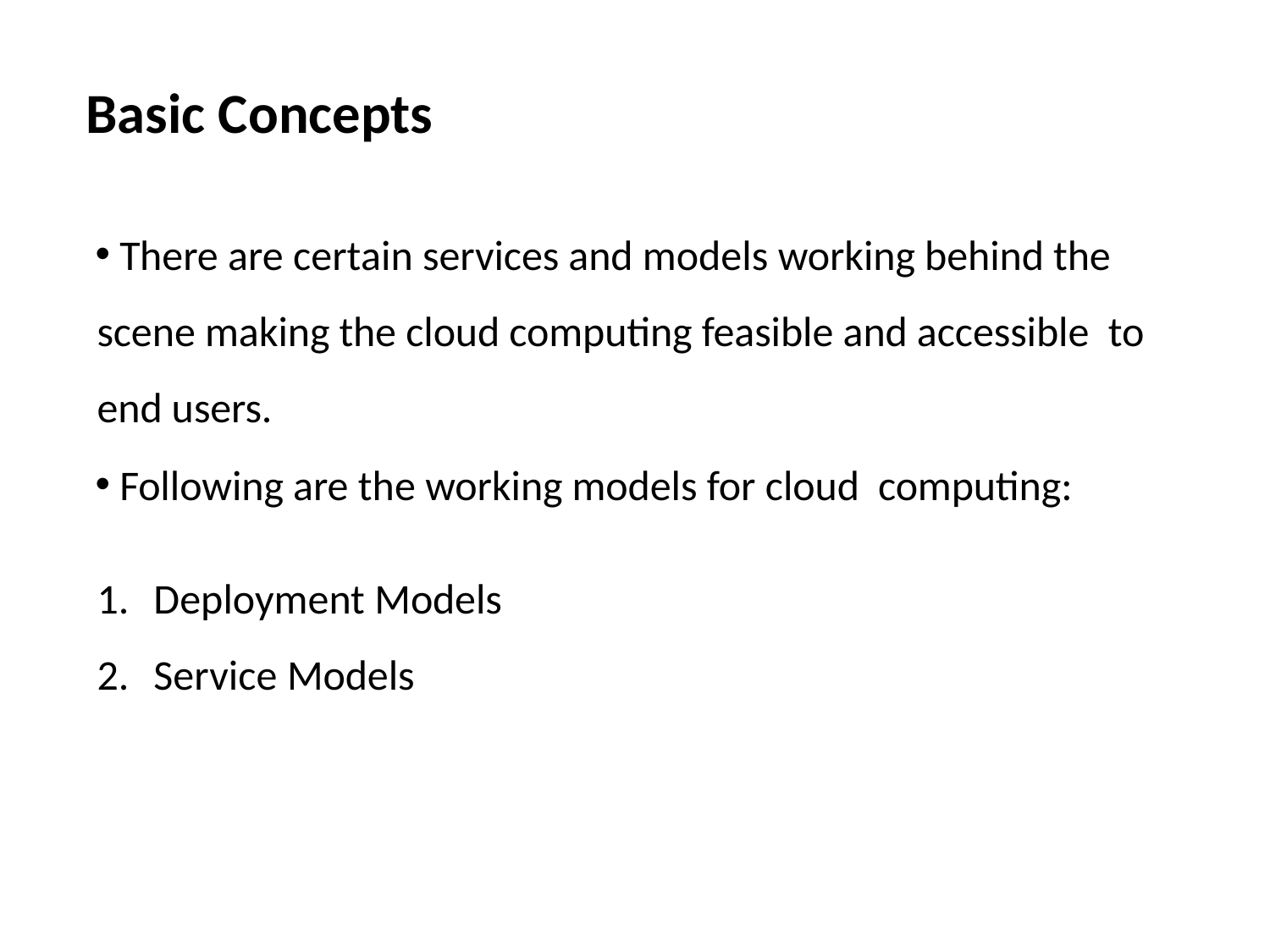

# Basic Concepts
 There are certain services and models working behind the  scene making the cloud computing feasible and accessible  to end users.
 Following are the working models for cloud  computing:
Deployment Models
Service Models